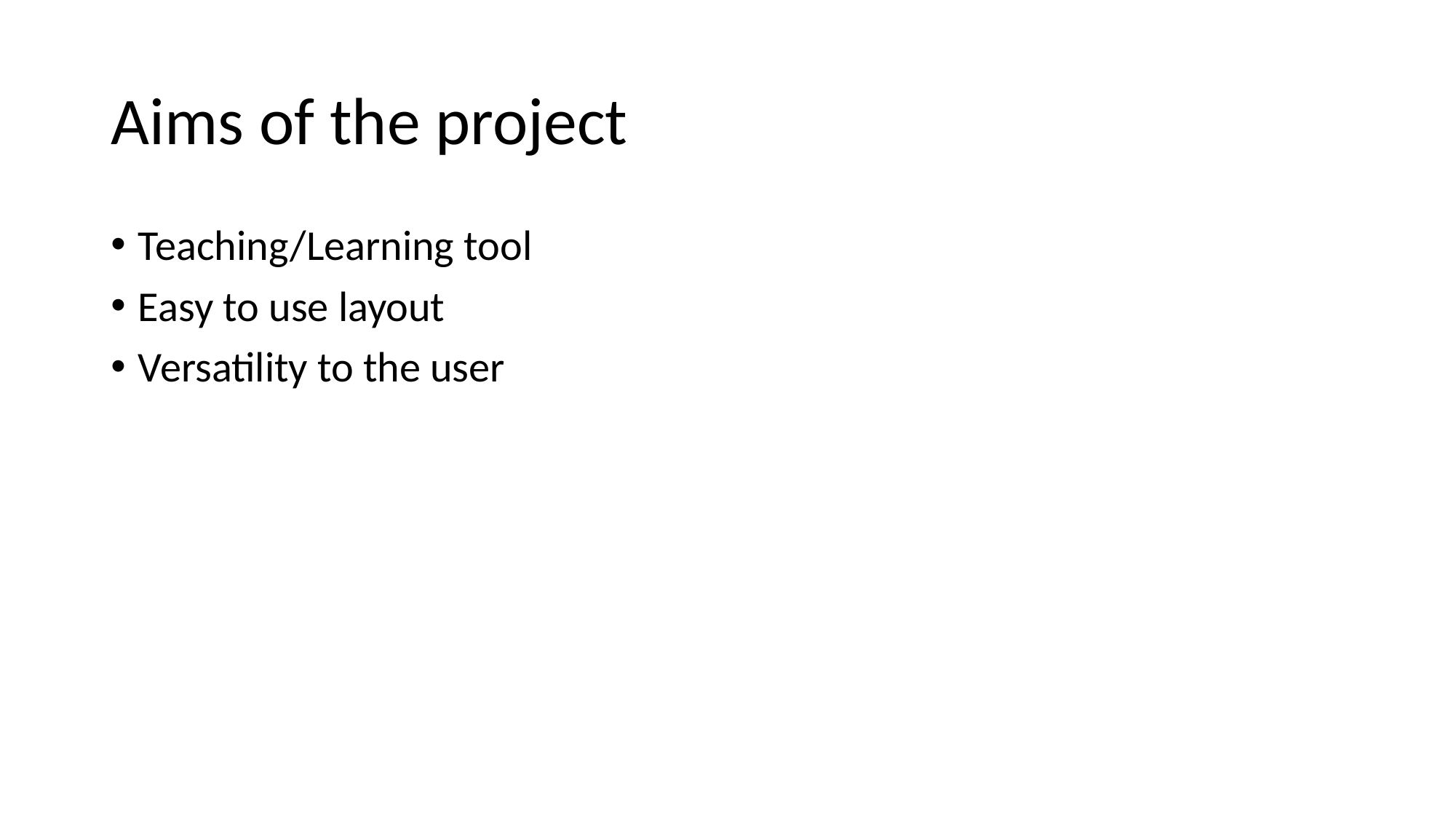

# Aims of the project
Teaching/Learning tool
Easy to use layout
Versatility to the user